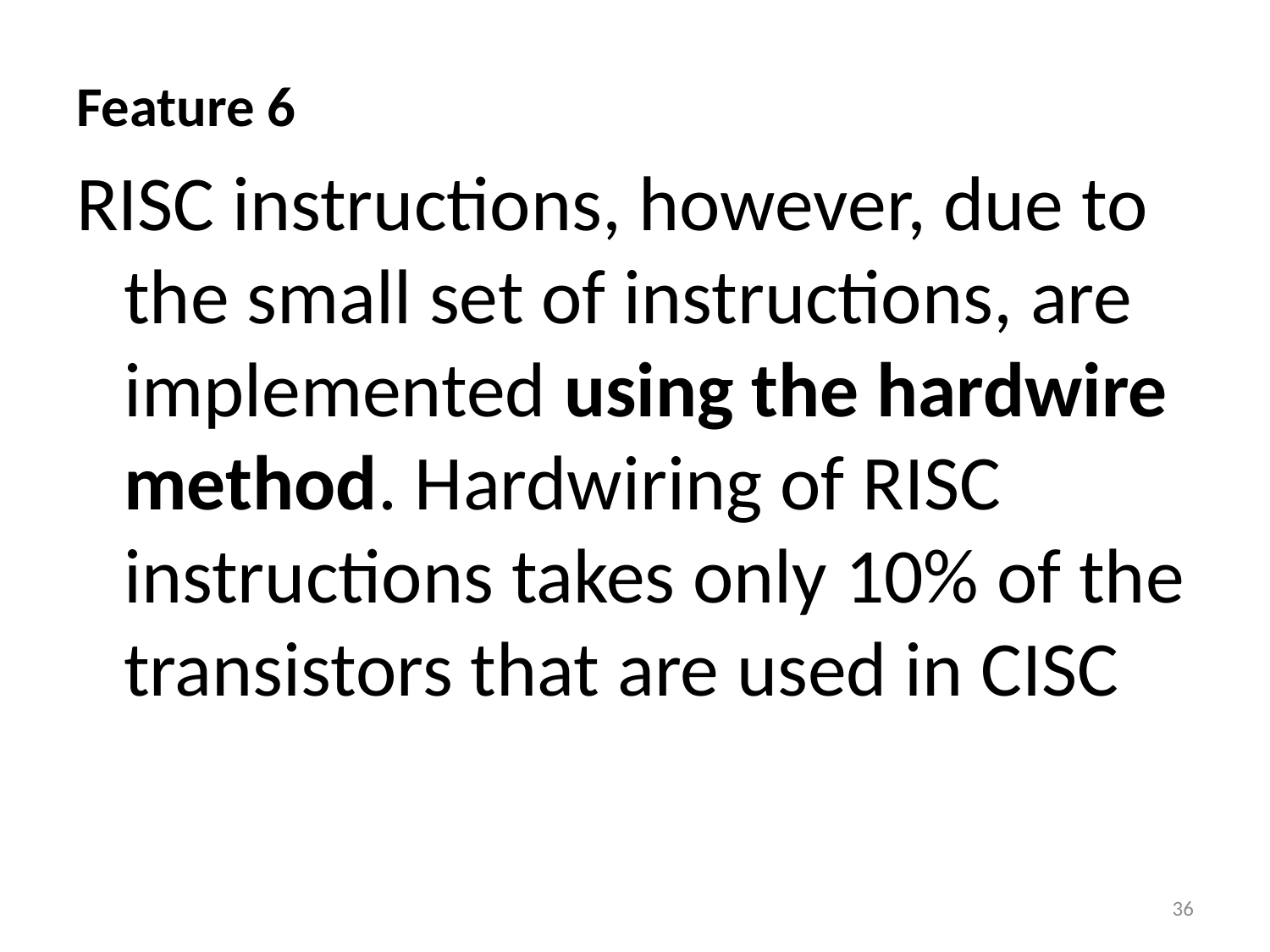

Feature 6
RISC instructions, however, due to the small set of instructions, are implemented using the hardwire method. Hardwiring of RISC instructions takes only 10% of the transistors that are used in CISC

36